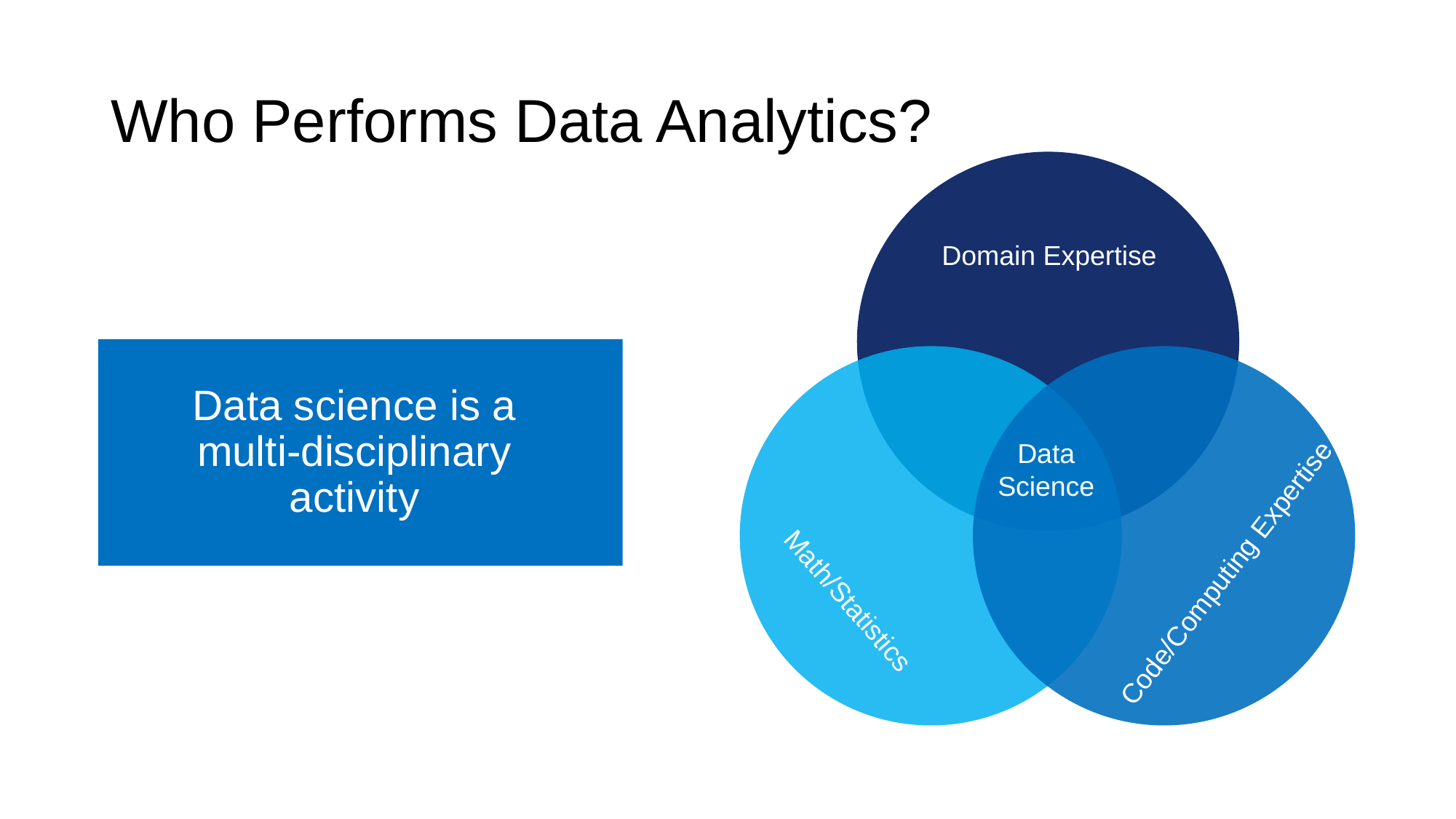

# Who Performs Data Analytics?

Domain Expertise

Data science is a multi-disciplinary activity
Data
Science
Code/Computing Expertise
Math/Statistics